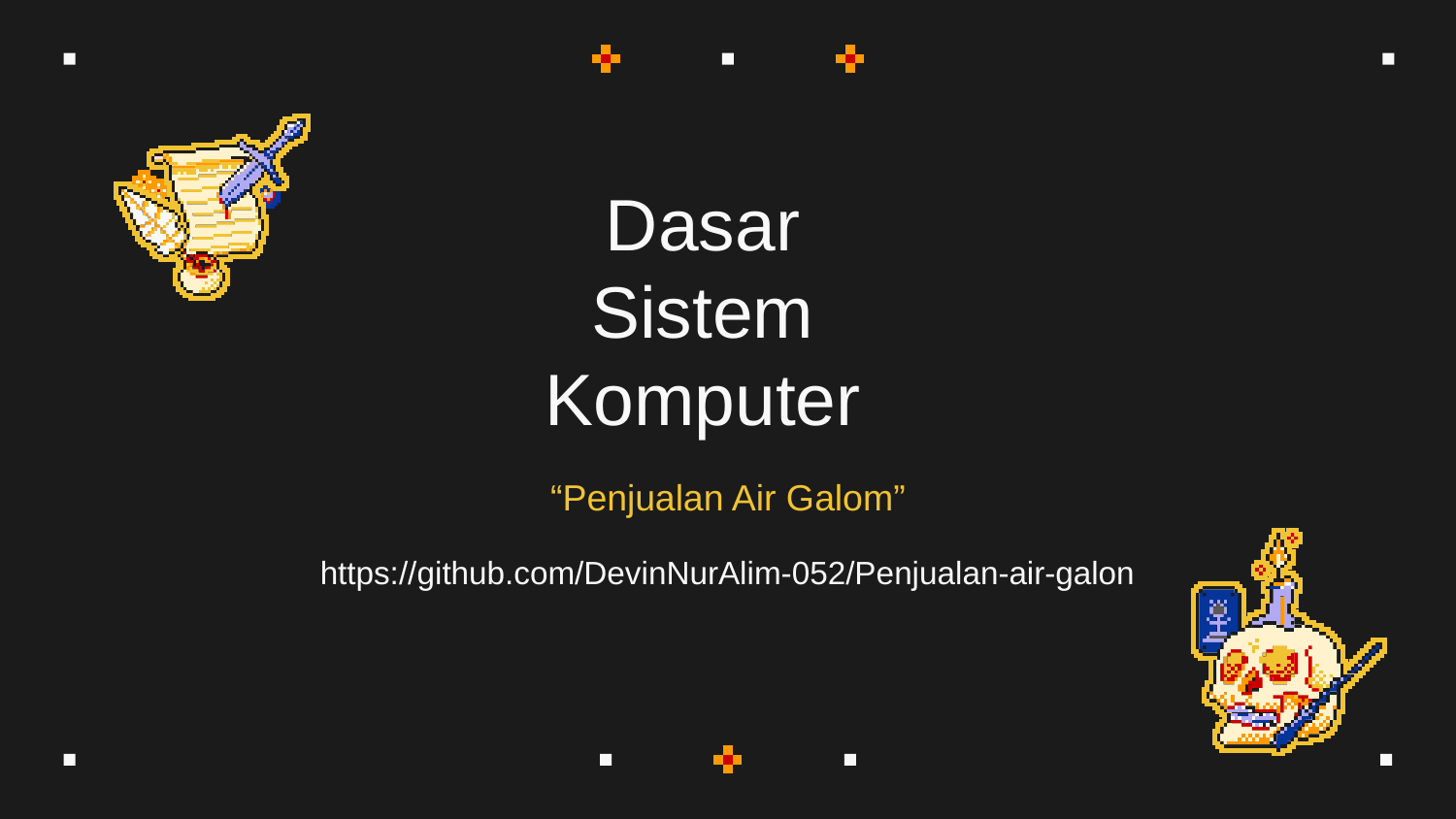

# Dasar Sistem Komputer
“Penjualan Air Galom”

https://github.com/DevinNurAlim-052/Penjualan-air-galon